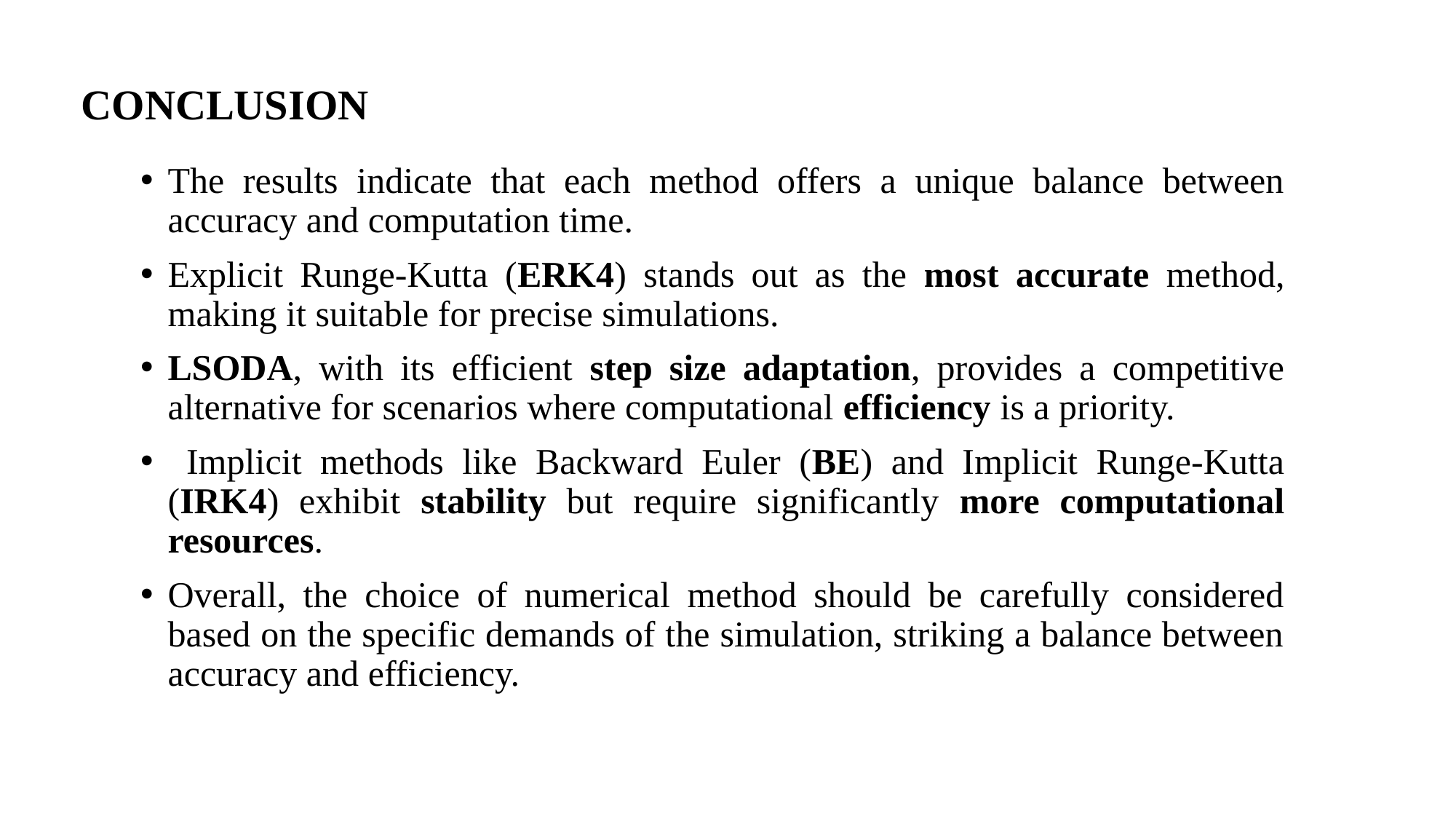

# CONCLUSION
The results indicate that each method offers a unique balance between accuracy and computation time.
Explicit Runge-Kutta (ERK4) stands out as the most accurate method, making it suitable for precise simulations.
LSODA, with its efficient step size adaptation, provides a competitive alternative for scenarios where computational efficiency is a priority.
 Implicit methods like Backward Euler (BE) and Implicit Runge-Kutta (IRK4) exhibit stability but require significantly more computational resources.
Overall, the choice of numerical method should be carefully considered based on the specific demands of the simulation, striking a balance between accuracy and efficiency.